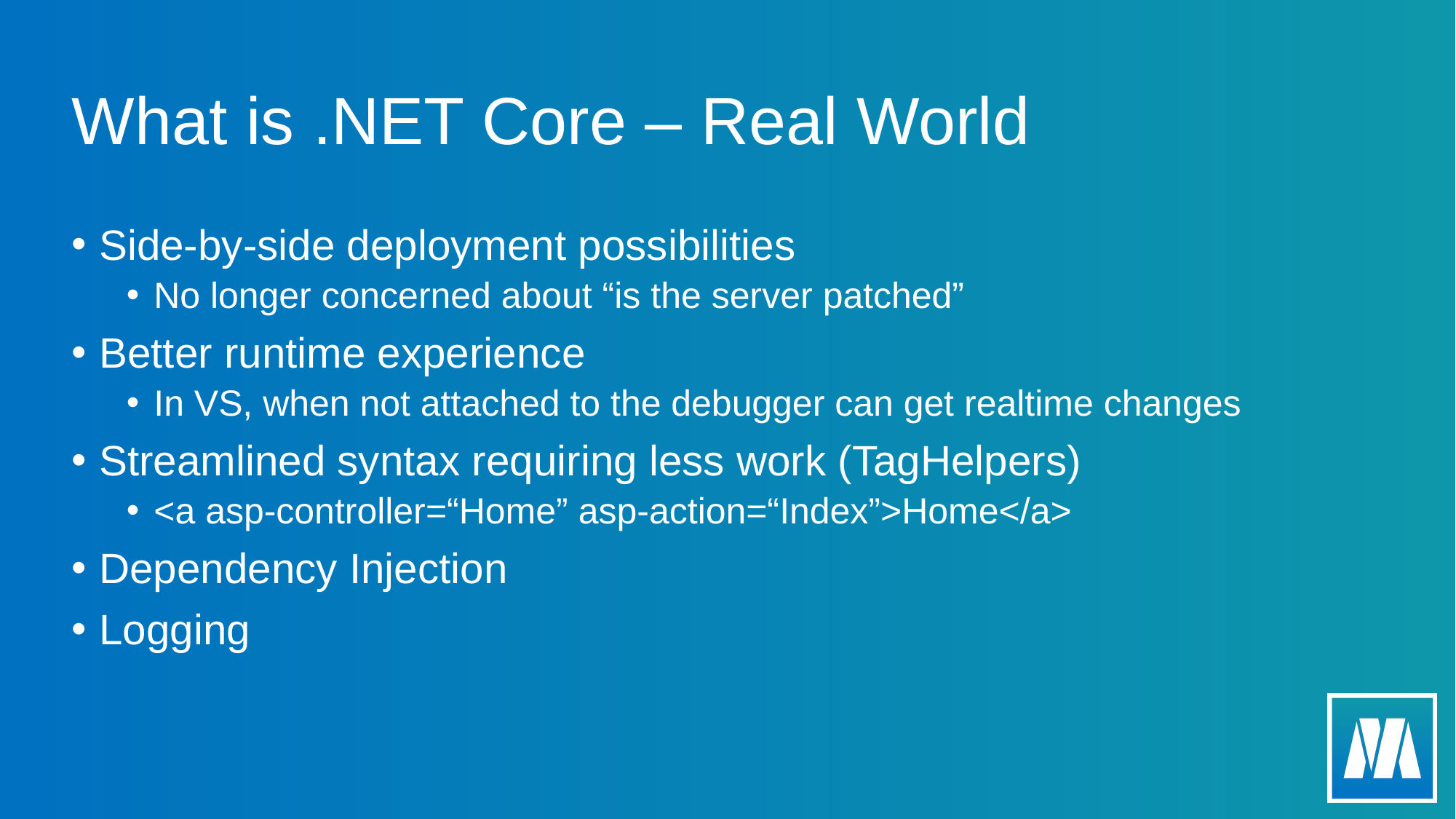

# What is .NET Core – Real World
Side-by-side deployment possibilities
No longer concerned about “is the server patched”
Better runtime experience
In VS, when not attached to the debugger can get realtime changes
Streamlined syntax requiring less work (TagHelpers)
<a asp-controller=“Home” asp-action=“Index”>Home</a>
Dependency Injection
Logging